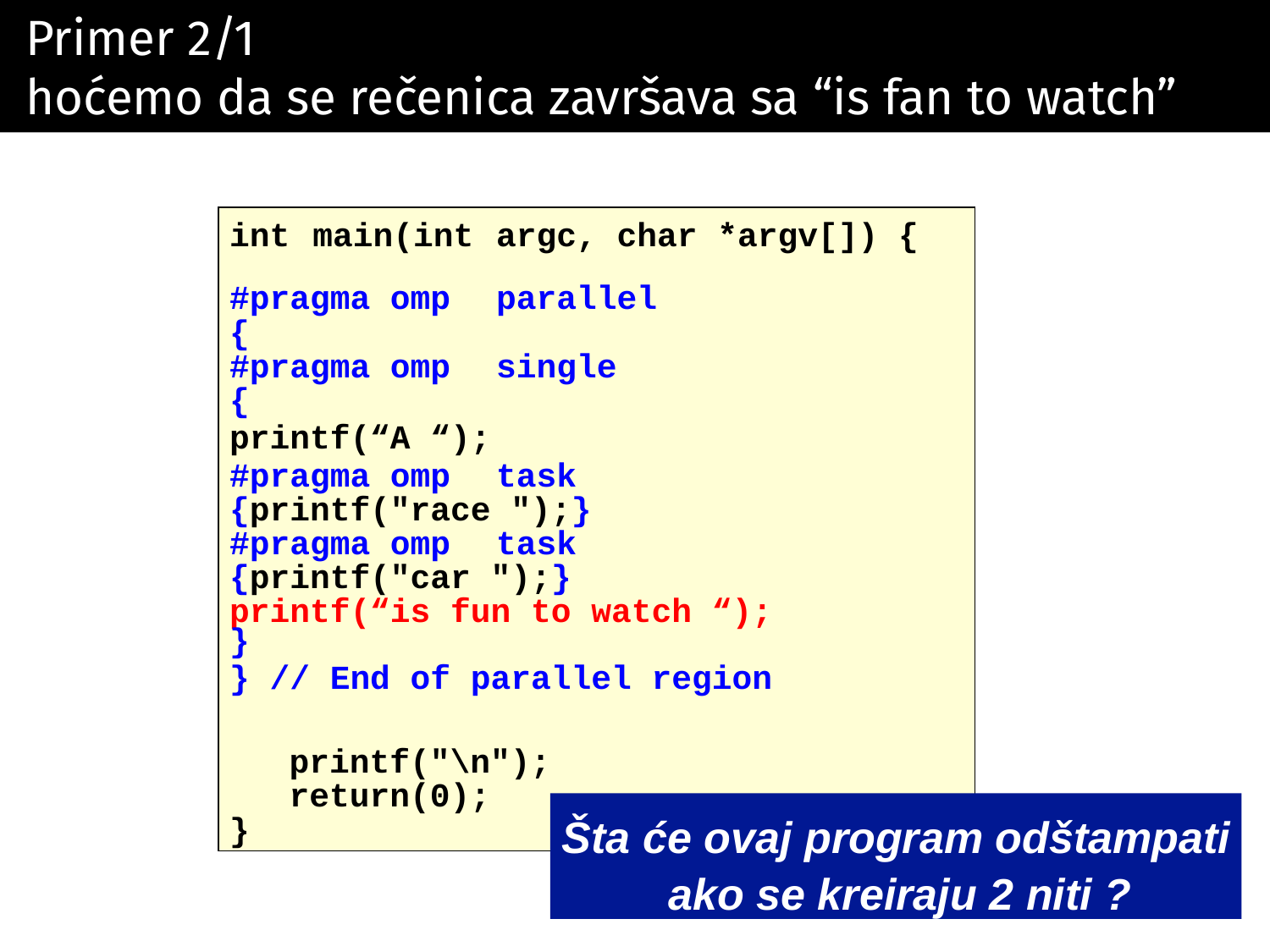

# Primer 2/1 hoćemo da se rečenica završava sa “is fan to watch”

int	main(int	argc, char *argv[]) {
#pragma omp	parallel
{
#pragma omp	single
{
printf(“A “);
#pragma omp	task
{printf("race ");}
#pragma omp	task
{printf("car ");}
printf(“is fun to watch “);
}
} // End of parallel region
printf("\n");  return(0);
}
Šta će ovaj program odštampati ako se kreiraju 2 niti ?